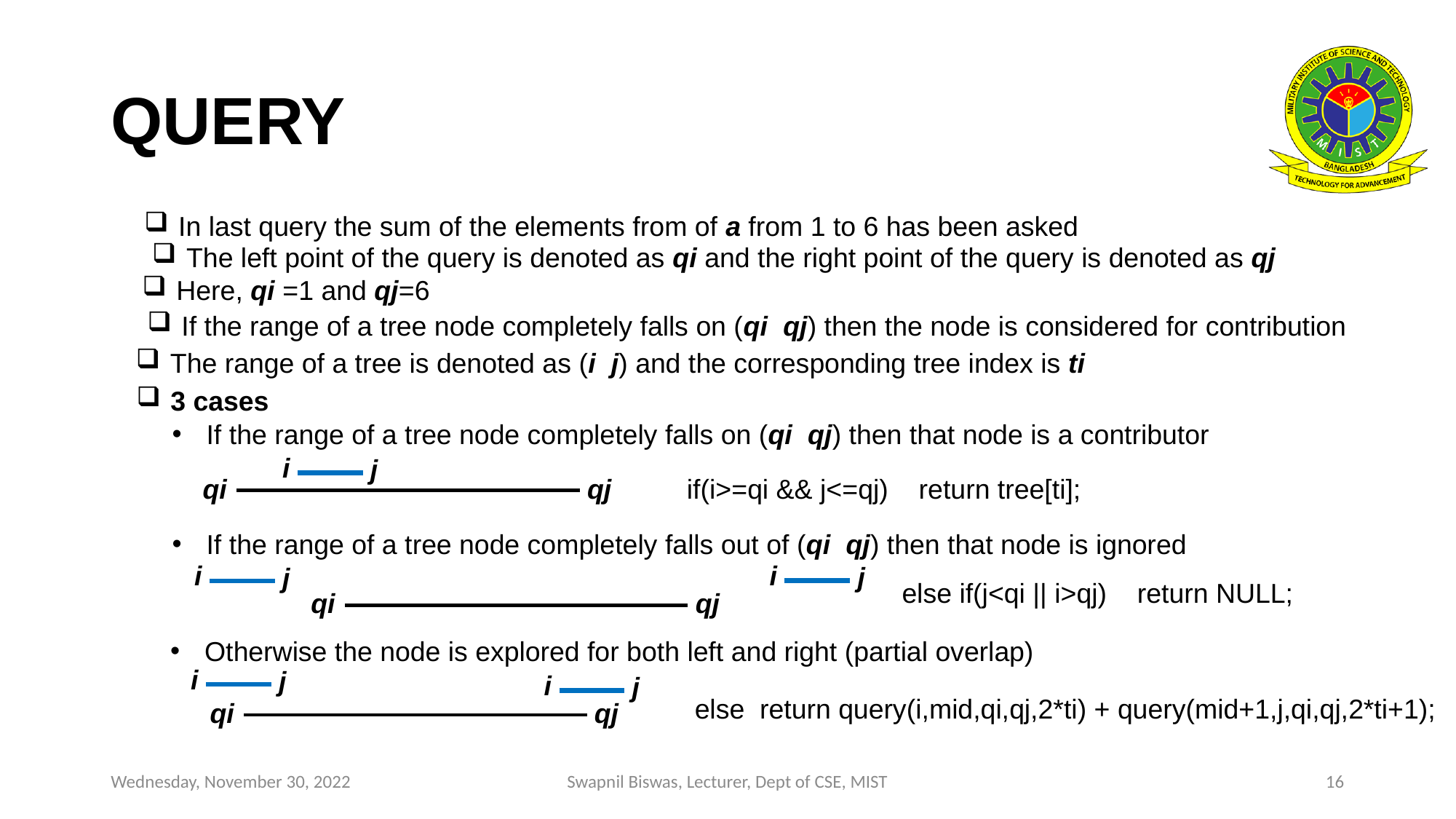

# QUERY
In last query the sum of the elements from of a from 1 to 6 has been asked
The left point of the query is denoted as qi and the right point of the query is denoted as qj
Here, qi =1 and qj=6
If the range of a tree node completely falls on (qi  qj) then the node is considered for contribution
The range of a tree is denoted as (i  j) and the corresponding tree index is ti
3 cases
If the range of a tree node completely falls on (qi  qj) then that node is a contributor
i
j
qi
qj
if(i>=qi && j<=qj)    return tree[ti];
If the range of a tree node completely falls out of (qi  qj) then that node is ignored
i
j
i
j
else if(j<qi || i>qj)    return NULL;
qi
qj
Otherwise the node is explored for both left and right (partial overlap)
i
j
i
j
else  return query(i,mid,qi,qj,2*ti) + query(mid+1,j,qi,qj,2*ti+1);
qi
qj
Wednesday, November 30, 2022
Swapnil Biswas, Lecturer, Dept of CSE, MIST
16